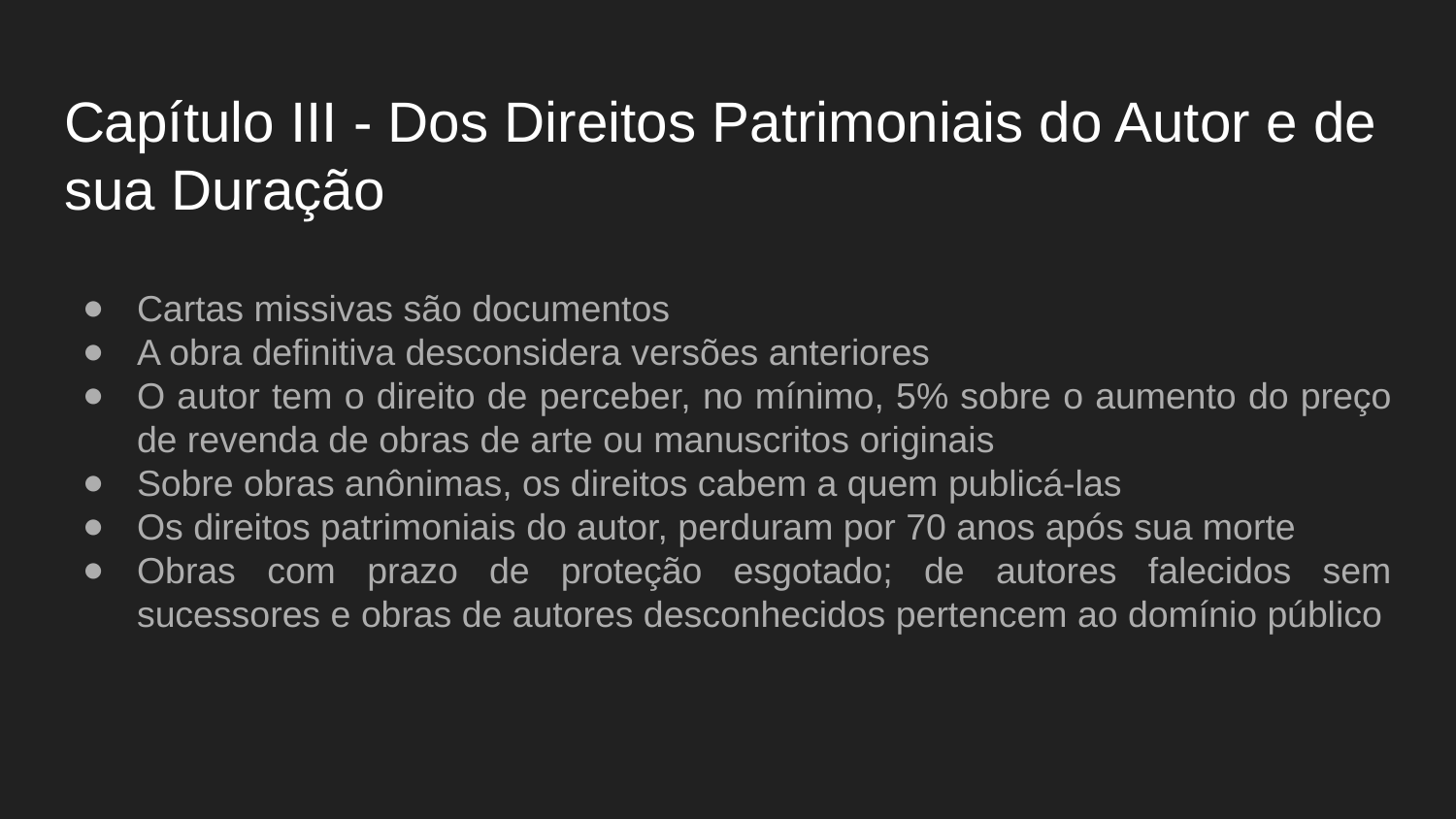

# Capítulo III - Dos Direitos Patrimoniais do Autor e de sua Duração

Cartas missivas são documentos
A obra definitiva desconsidera versões anteriores
O autor tem o direito de perceber, no mínimo, 5% sobre o aumento do preço de revenda de obras de arte ou manuscritos originais
Sobre obras anônimas, os direitos cabem a quem publicá-las
Os direitos patrimoniais do autor, perduram por 70 anos após sua morte
Obras com prazo de proteção esgotado; de autores falecidos sem sucessores e obras de autores desconhecidos pertencem ao domínio público